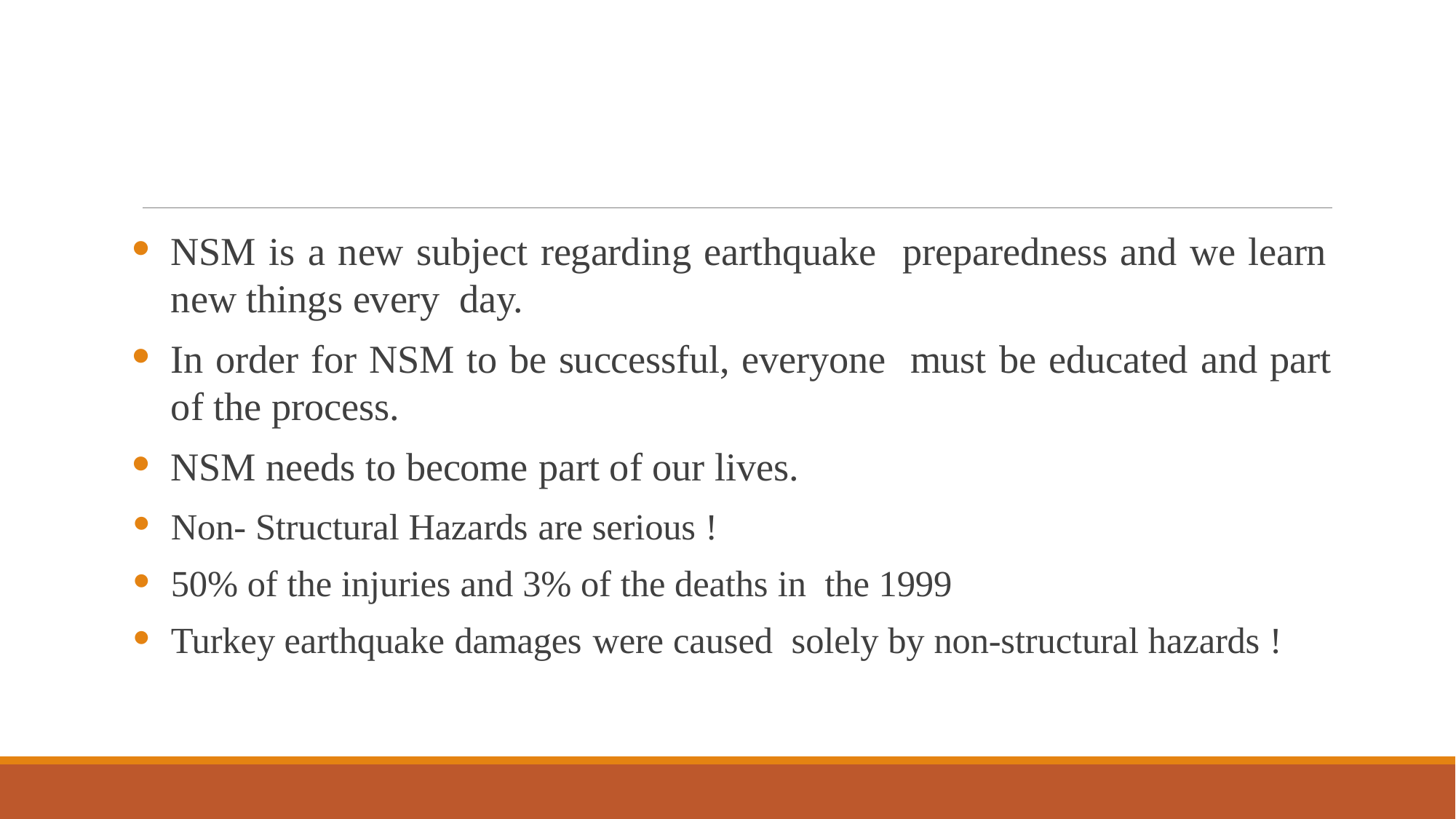

#
NSM is a new subject regarding earthquake  preparedness and we learn new things every  day.
In order for NSM to be successful, everyone  must be educated and part of the process.
NSM needs to become part of our lives.
Non- Structural Hazards are serious !
50% of the injuries and 3% of the deaths in  the 1999
Turkey earthquake damages were caused  solely by non-structural hazards !